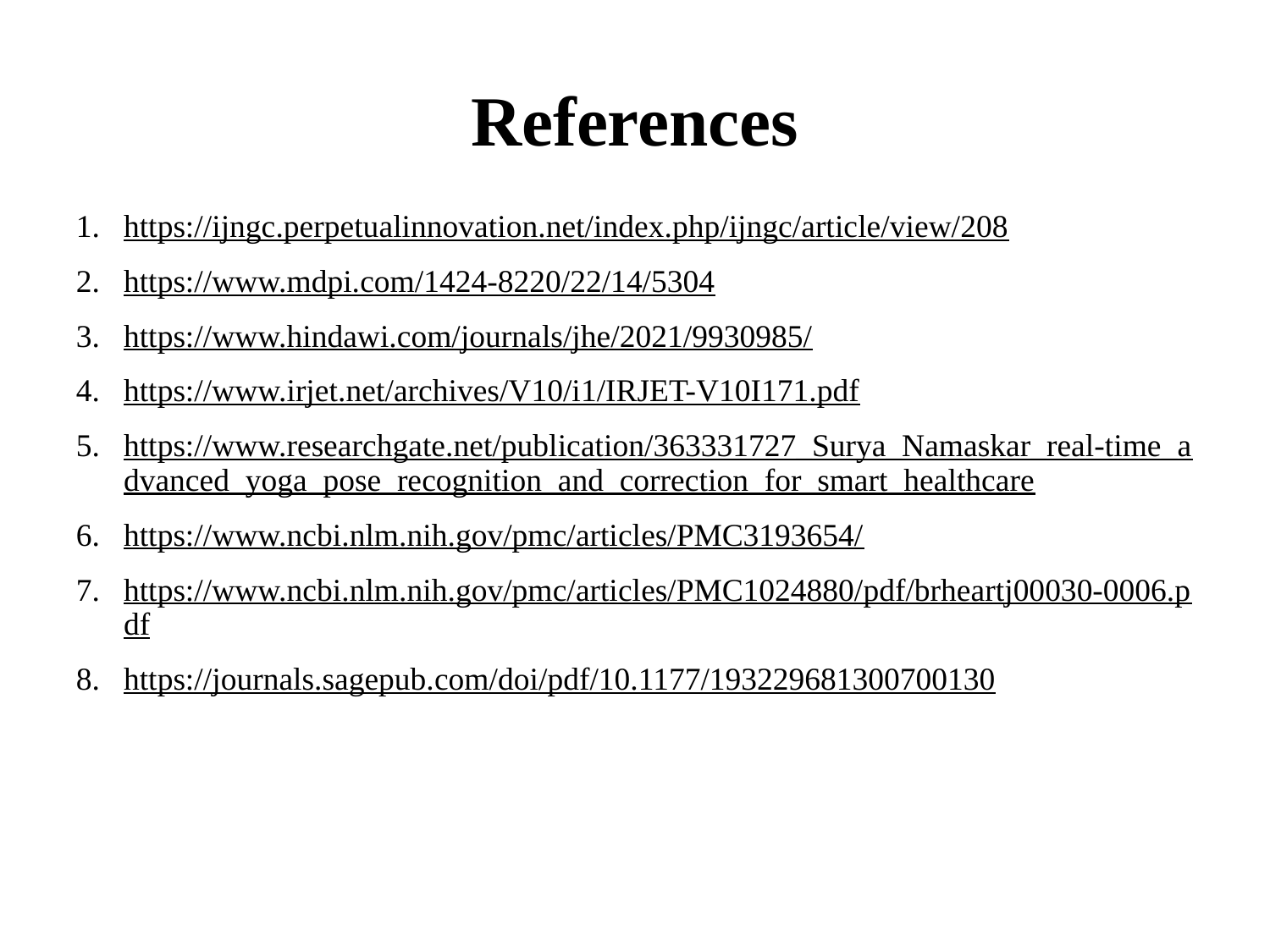

# References
https://ijngc.perpetualinnovation.net/index.php/ijngc/article/view/208
https://www.mdpi.com/1424-8220/22/14/5304
https://www.hindawi.com/journals/jhe/2021/9930985/
https://www.irjet.net/archives/V10/i1/IRJET-V10I171.pdf
https://www.researchgate.net/publication/363331727_Surya_Namaskar_real-time_advanced_yoga_pose_recognition_and_correction_for_smart_healthcare
https://www.ncbi.nlm.nih.gov/pmc/articles/PMC3193654/
https://www.ncbi.nlm.nih.gov/pmc/articles/PMC1024880/pdf/brheartj00030-0006.pdf
https://journals.sagepub.com/doi/pdf/10.1177/193229681300700130